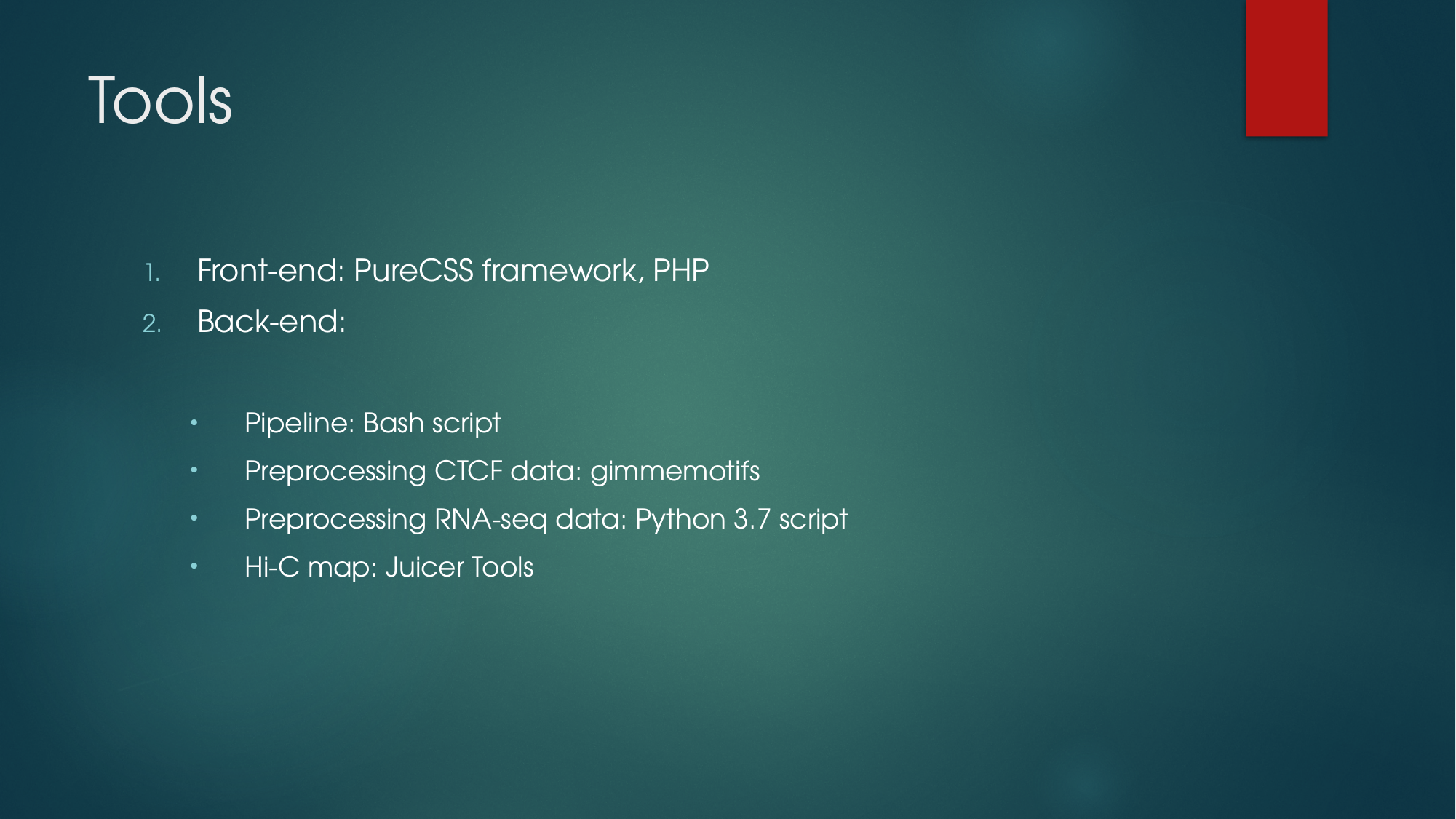

# Tools
Front-end: PureCSS framework, PHP
Back-end:

Pipeline: Bash script
Preprocessing CTCF data: gimmemotifs
Preprocessing RNA-seq data: Python 3.7 script
Hi-C map: Juicer Tools